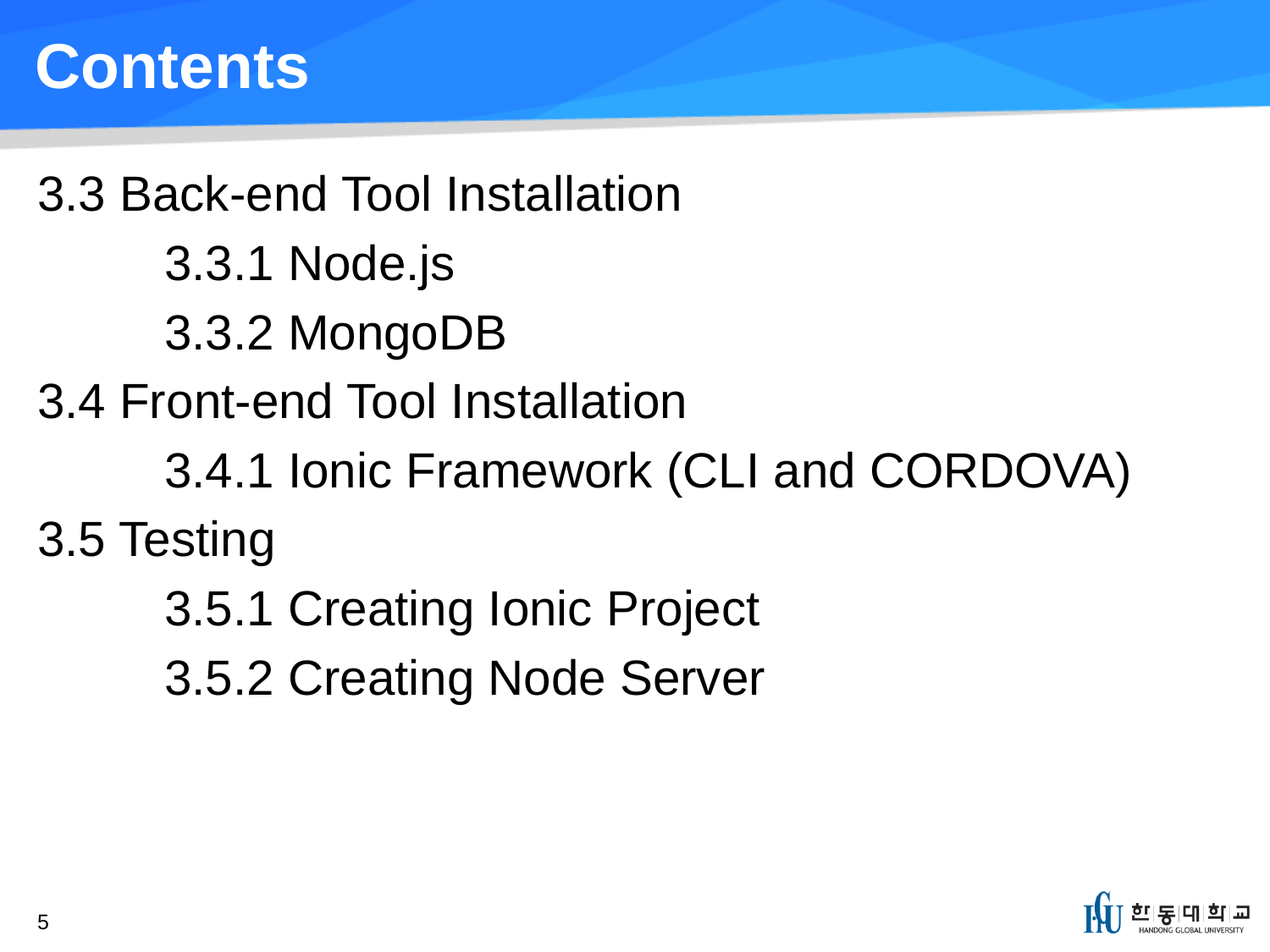

# Contents
3.3 Back-end Tool Installation
	3.3.1 Node.js
	3.3.2 MongoDB
3.4 Front-end Tool Installation
	3.4.1 Ionic Framework (CLI and CORDOVA)
3.5 Testing
	3.5.1 Creating Ionic Project
	3.5.2 Creating Node Server

5